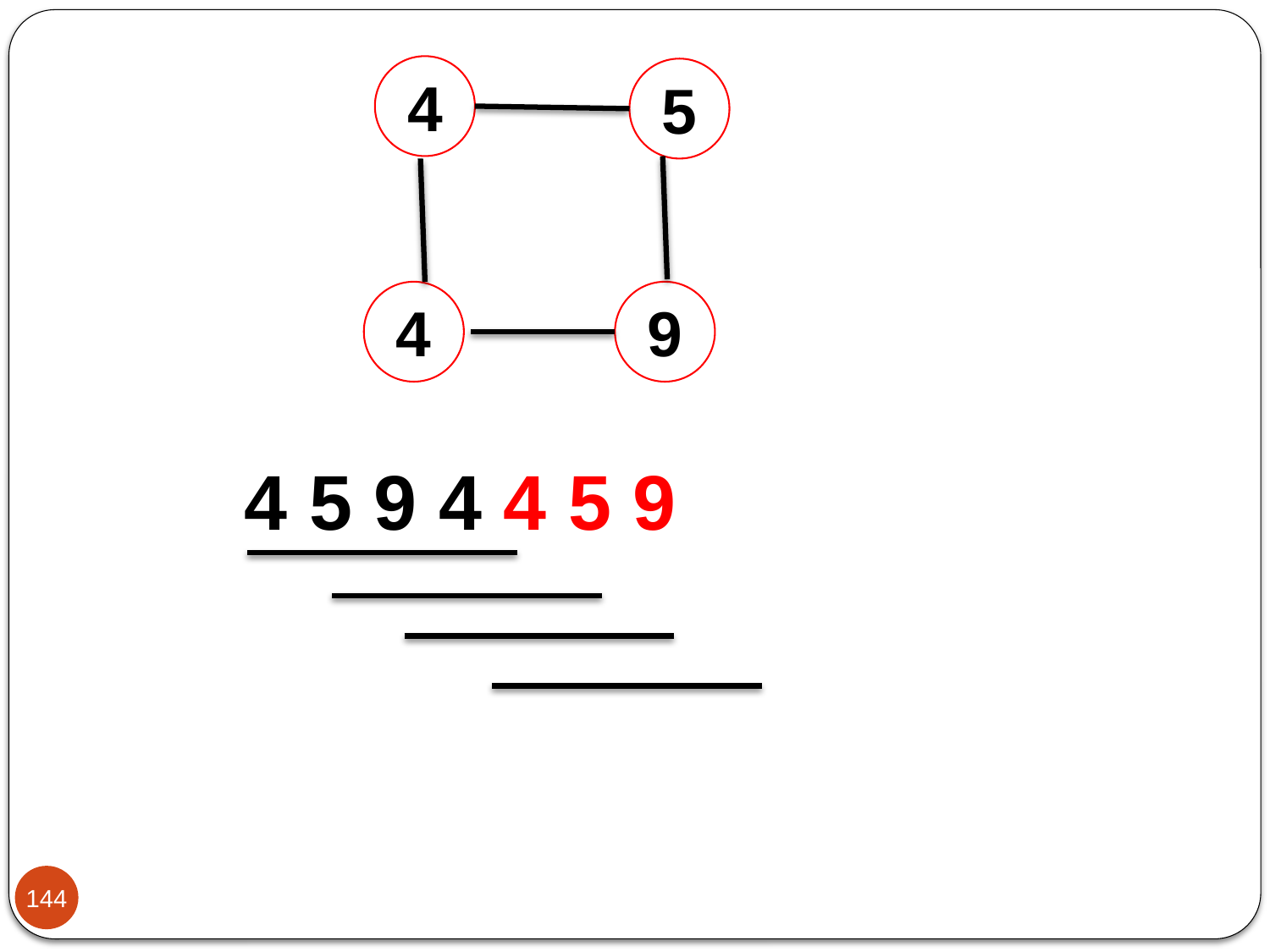

4
5
4
9
4 5 9 4 4 5 9
144